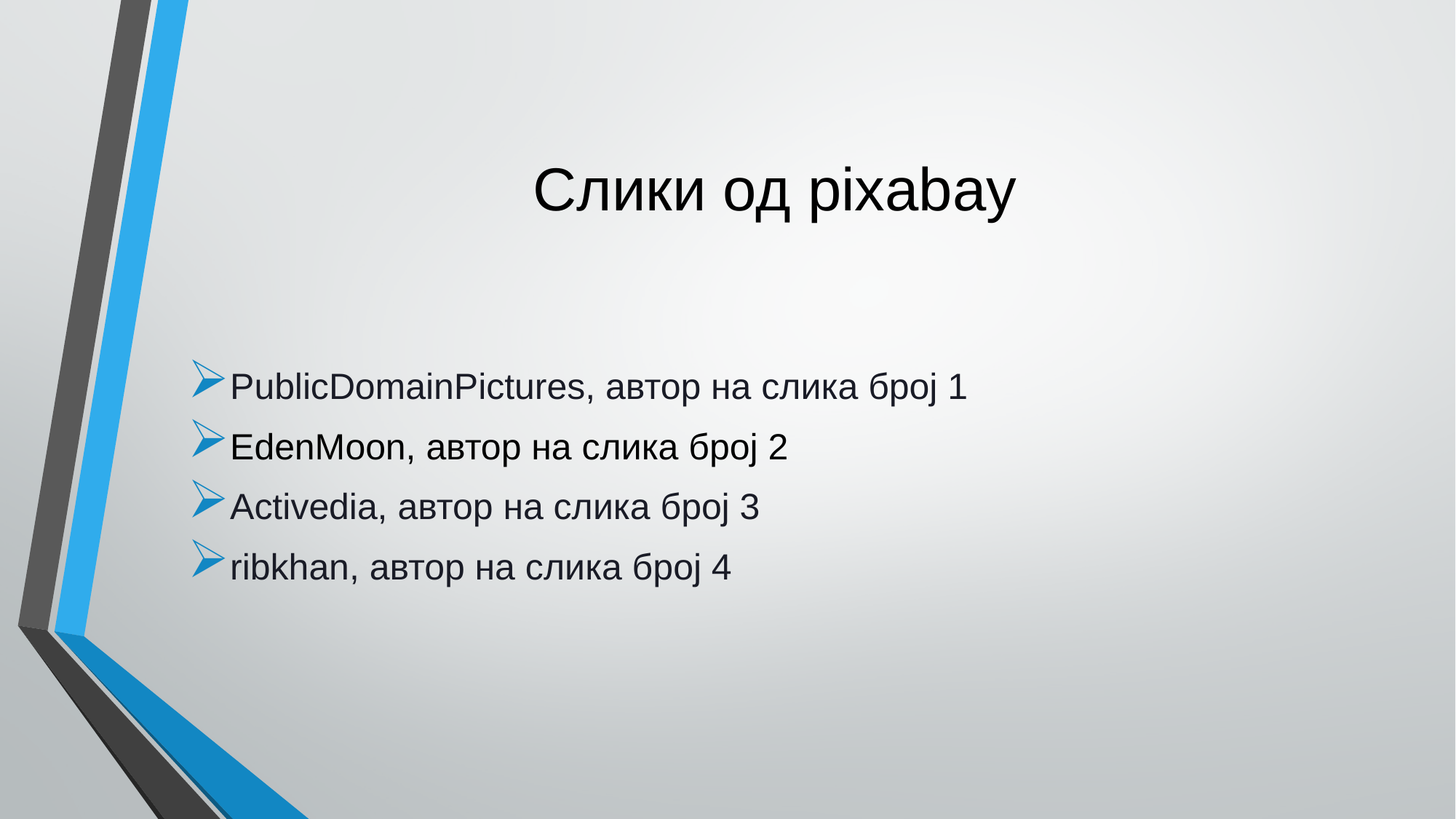

# Слики од pixabay
PublicDomainPictures, автор на слика број 1
EdenMoon, автор на слика број 2
Activedia, автор на слика број 3
ribkhan, автор на слика број 4